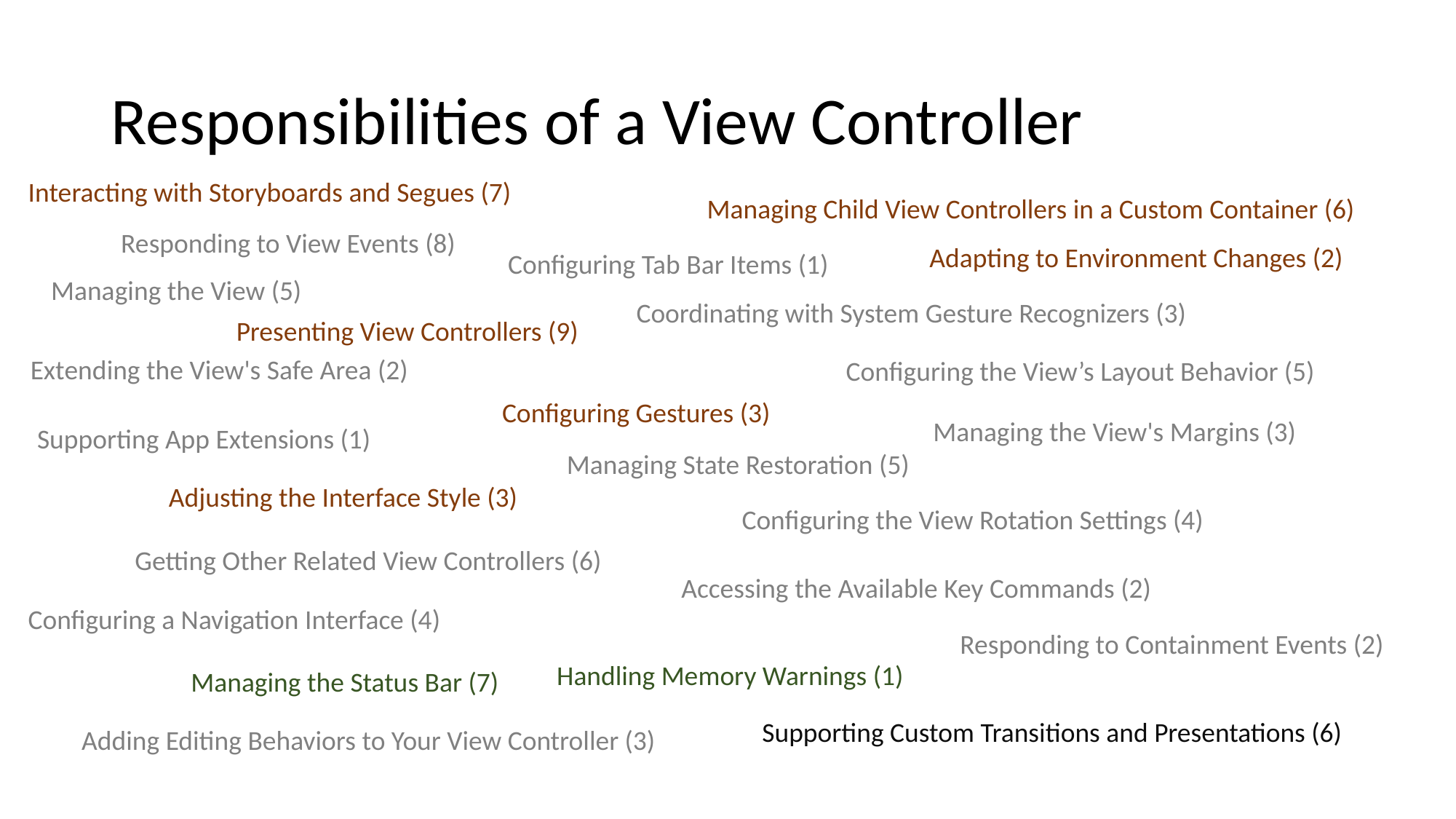

# Responsibilities of a View Controller
Interacting with Storyboards and Segues (7)
Managing Child View Controllers in a Custom Container (6)
Responding to View Events (8)
Adapting to Environment Changes (2)
Configuring Tab Bar Items (1)
Managing the View (5)
Coordinating with System Gesture Recognizers (3)
Presenting View Controllers (9)
Extending the View's Safe Area (2)
Configuring the View’s Layout Behavior (5)
Configuring Gestures (3)
Managing the View's Margins (3)
Supporting App Extensions (1)
Managing State Restoration (5)
Adjusting the Interface Style (3)
Configuring the View Rotation Settings (4)
Getting Other Related View Controllers (6)
Accessing the Available Key Commands (2)
Configuring a Navigation Interface (4)
Responding to Containment Events (2)
Handling Memory Warnings (1)
Managing the Status Bar (7)
Supporting Custom Transitions and Presentations (6)
Adding Editing Behaviors to Your View Controller (3)